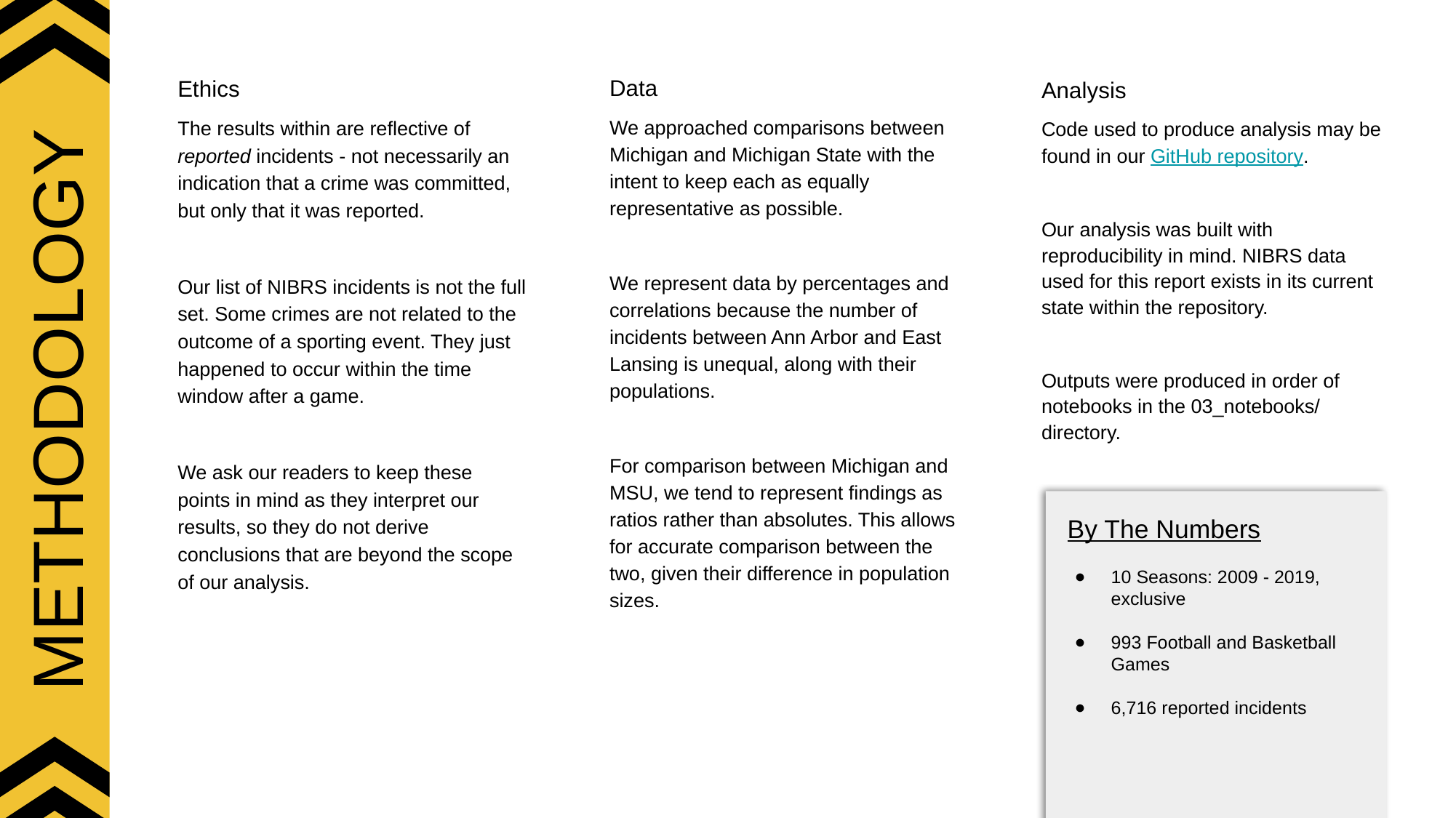

Ethics
The results within are reflective of reported incidents - not necessarily an indication that a crime was committed, but only that it was reported.

Our list of NIBRS incidents is not the full set. Some crimes are not related to the outcome of a sporting event. They just happened to occur within the time window after a game.

We ask our readers to keep these points in mind as they interpret our results, so they do not derive conclusions that are beyond the scope of our analysis.
Data
We approached comparisons between Michigan and Michigan State with the intent to keep each as equally representative as possible.

We represent data by percentages and correlations because the number of incidents between Ann Arbor and East Lansing is unequal, along with their populations.

For comparison between Michigan and MSU, we tend to represent findings as ratios rather than absolutes. This allows for accurate comparison between the two, given their difference in population sizes.
​Analysis
Code used to produce analysis may be found in our GitHub repository.

Our analysis was built with reproducibility in mind. NIBRS data used for this report exists in its current state within the repository.

Outputs were produced in order of notebooks in the 03_notebooks/ directory.
METHODOLOGY
By The Numbers

10 Seasons: 2009 - 2019, exclusive
993 Football and Basketball Games
6,716 reported incidents